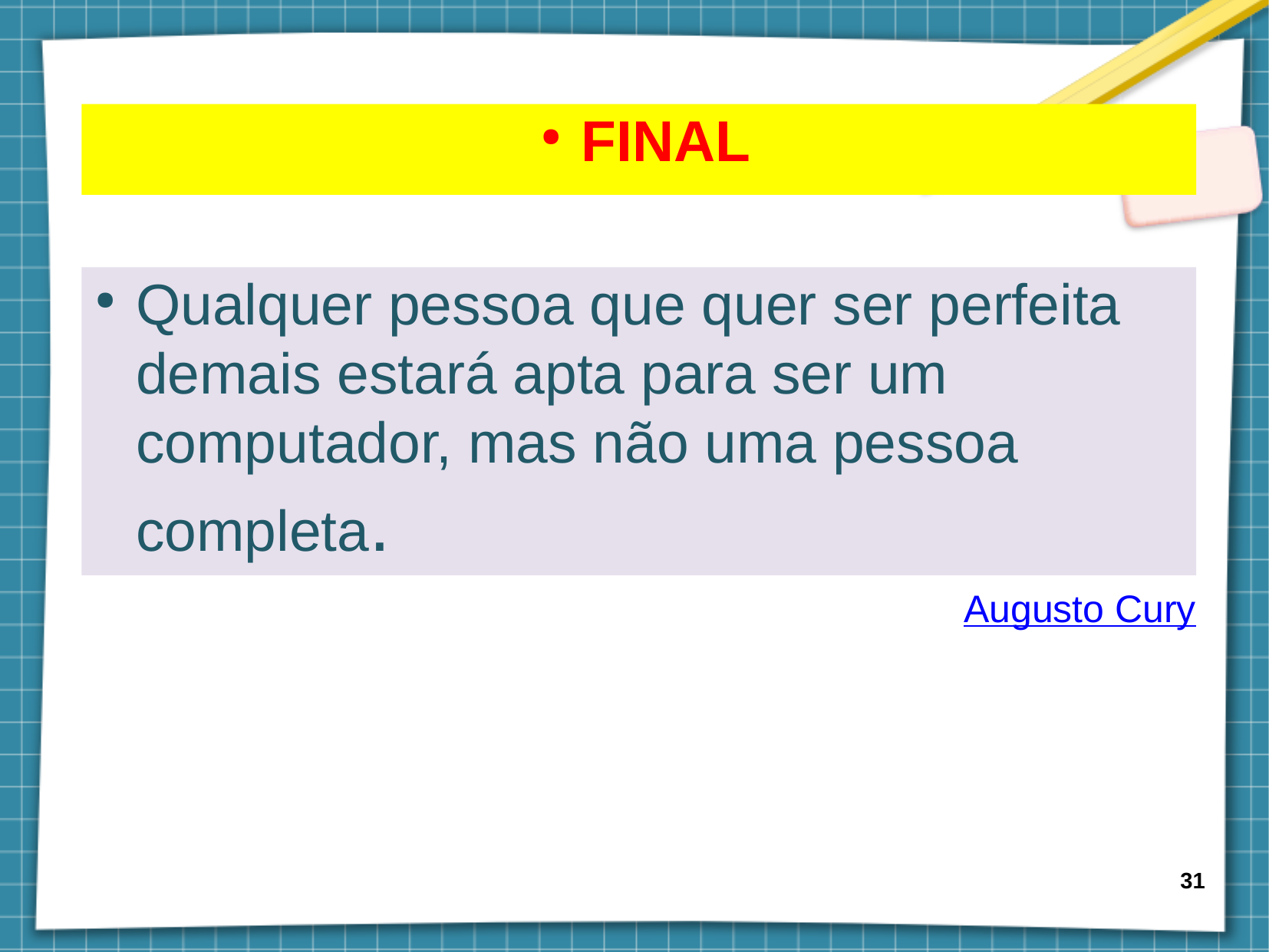

FINAL
Qualquer pessoa que quer ser perfeita demais estará apta para ser um computador, mas não uma pessoa completa.
Augusto Cury
31